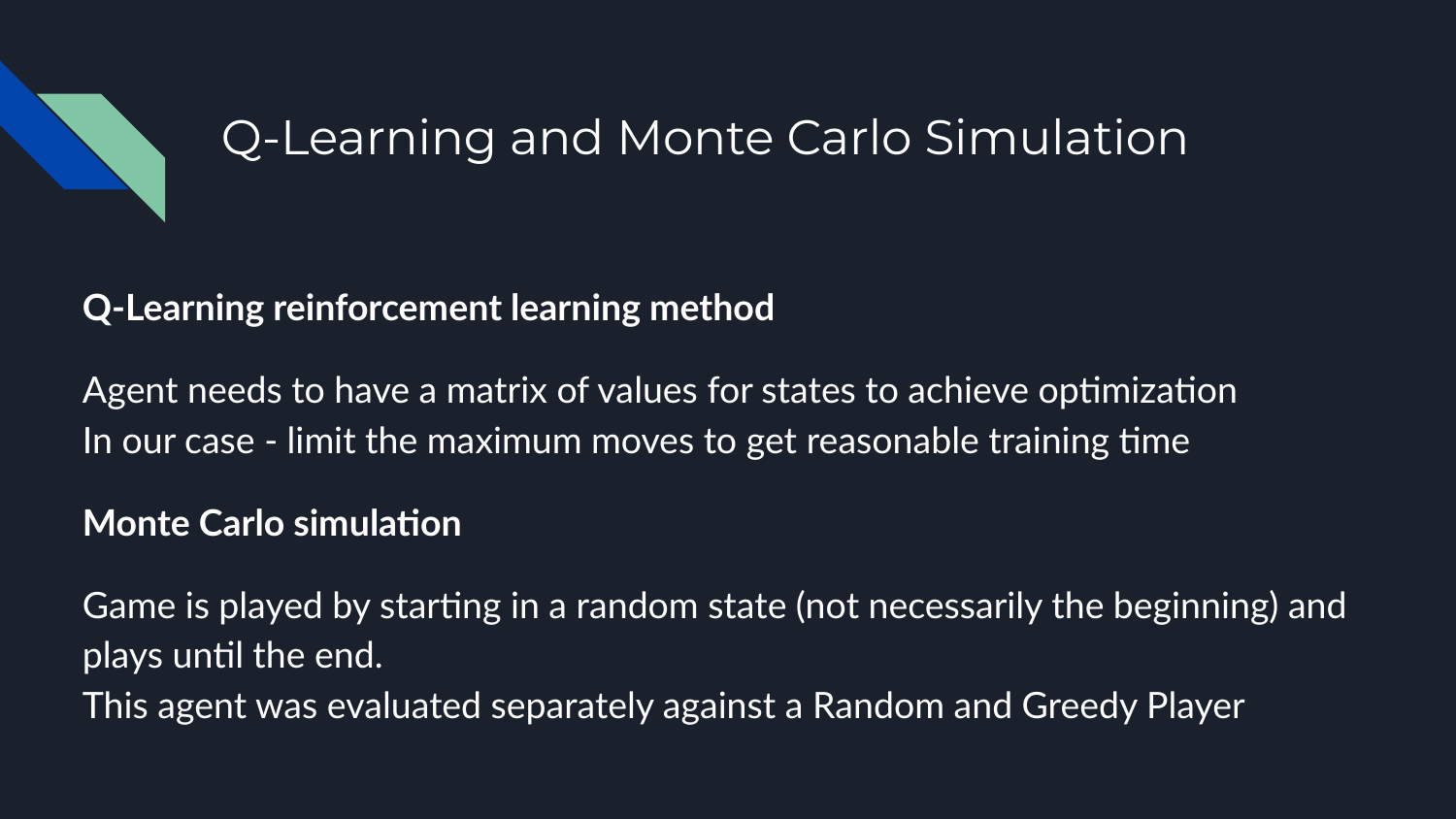

# Q-Learning and Monte Carlo Simulation
Q-Learning reinforcement learning method
Agent needs to have a matrix of values for states to achieve optimization
In our case - limit the maximum moves to get reasonable training time
Monte Carlo simulation
Game is played by starting in a random state (not necessarily the beginning) and plays until the end.
This agent was evaluated separately against a Random and Greedy Player